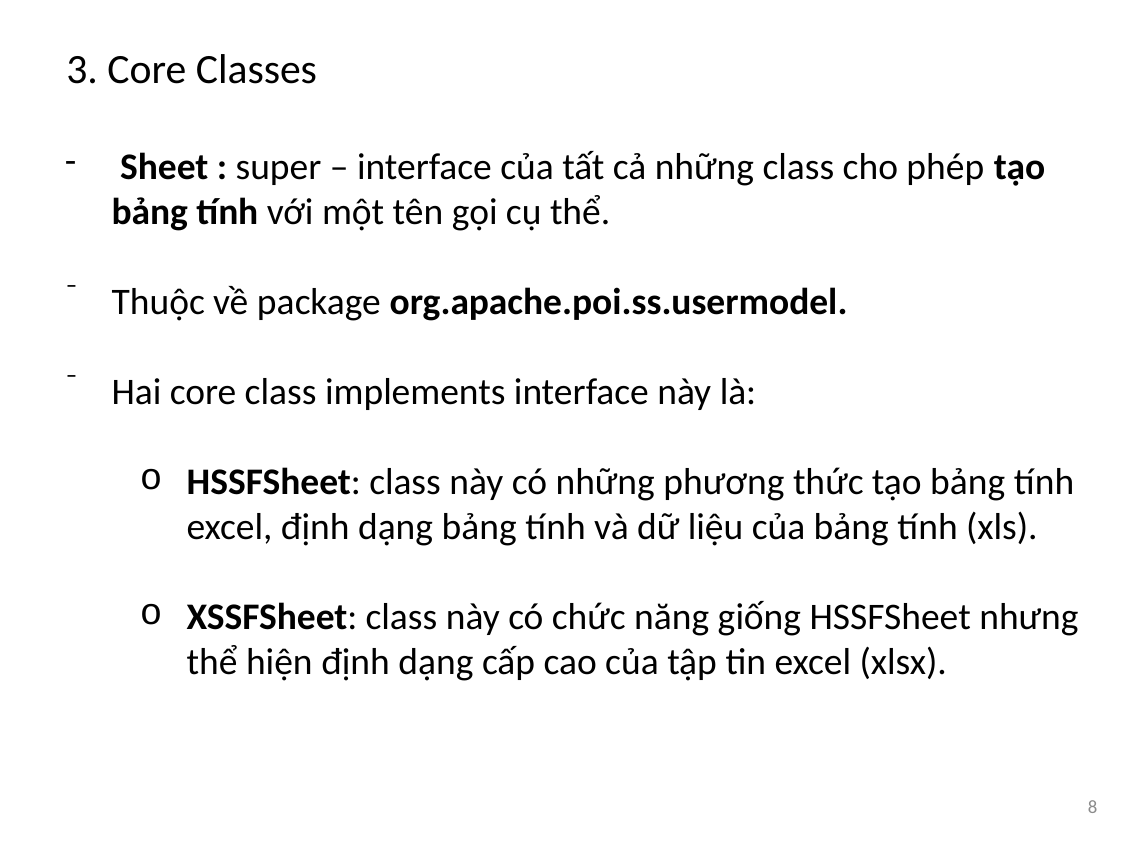

3. Core Classes
 Sheet : super – interface của tất cả những class cho phép tạo bảng tính với một tên gọi cụ thể.

Thuộc về package org.apache.poi.ss.usermodel.

Hai core class implements interface này là:

HSSFSheet: class này có những phương thức tạo bảng tính excel, định dạng bảng tính và dữ liệu của bảng tính (xls).

XSSFSheet: class này có chức năng giống HSSFSheet nhưng thể hiện định dạng cấp cao của tập tin excel (xlsx).
8